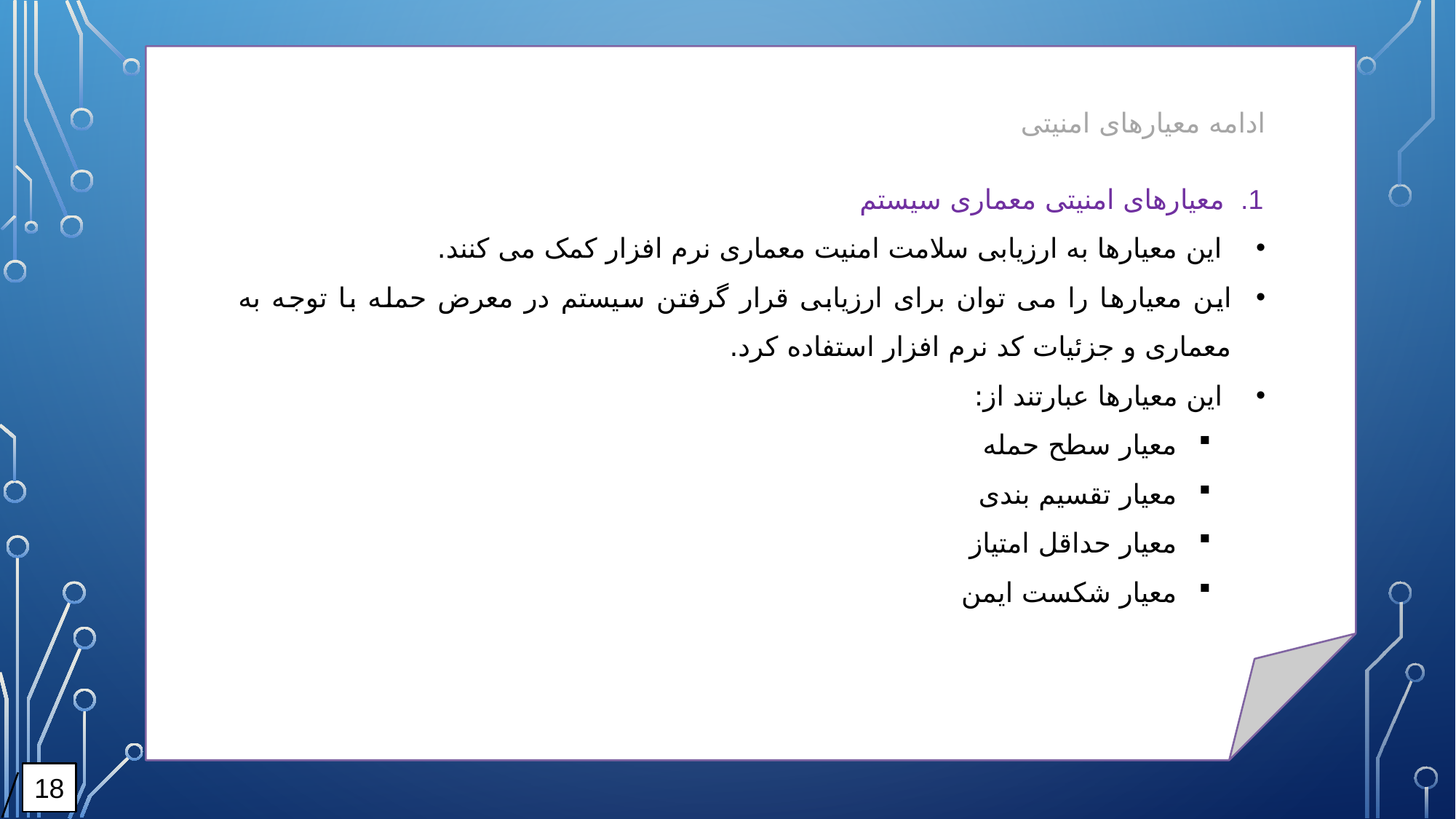

ادامه معیارهای امنیتی

معیارهای امنیتی معماری سیستم
 این معیارها به ارزیابی سلامت امنیت معماری نرم افزار کمک می کنند.
این معیارها را می توان برای ارزیابی قرار گرفتن سیستم در معرض حمله با توجه به معماری و جزئیات کد نرم افزار استفاده کرد.
 این معیارها عبارتند از:
معیار سطح حمله
معیار تقسیم بندی
معیار حداقل امتیاز
معیار شکست ایمن
18